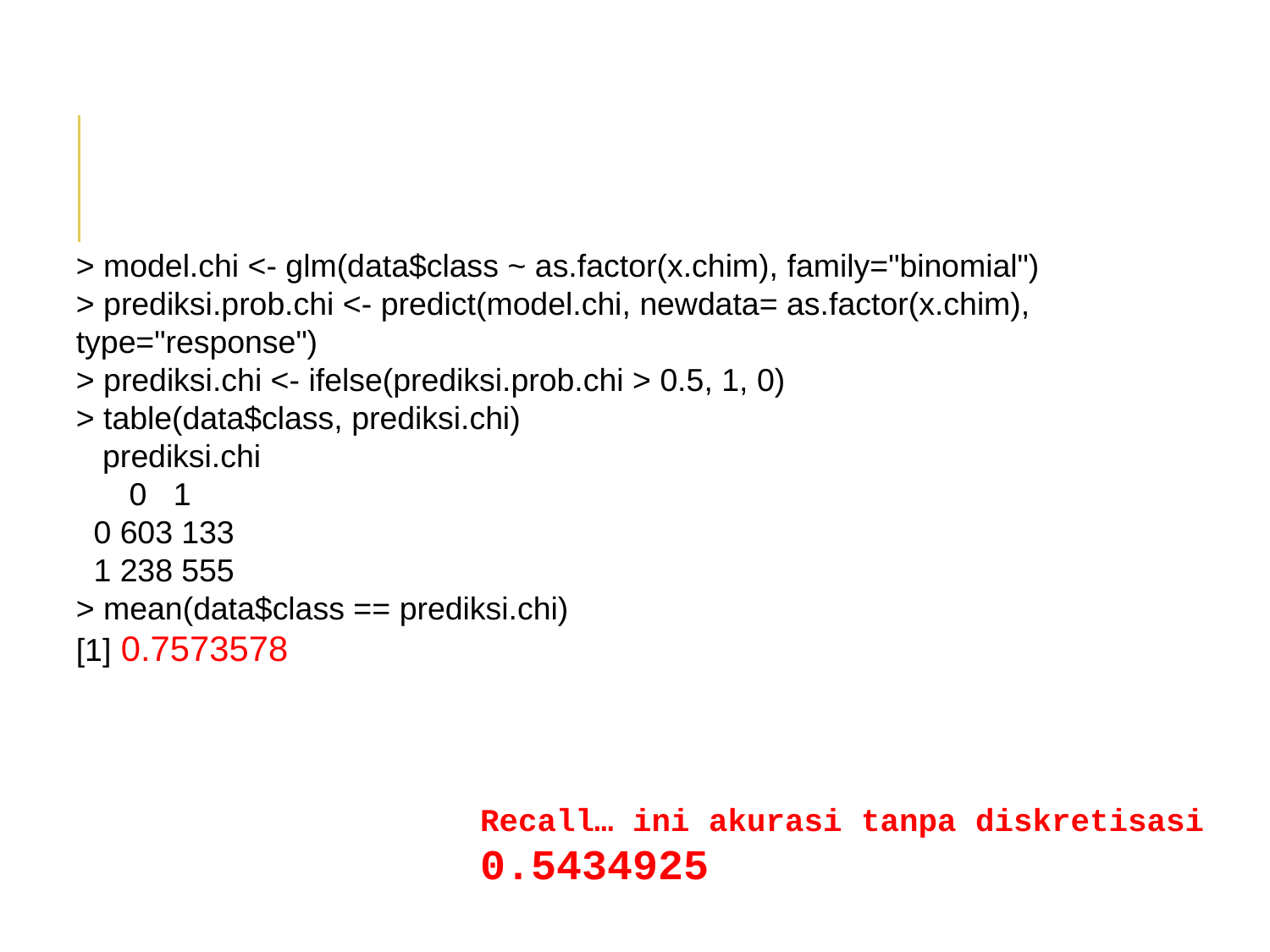

#

> model.chi <- glm(data$class ~ as.factor(x.chim), family="binomial")
> prediksi.prob.chi <- predict(model.chi, newdata= as.factor(x.chim), type="response")
> prediksi.chi <- ifelse(prediksi.prob.chi > 0.5, 1, 0)
> table(data$class, prediksi.chi)
   prediksi.chi
      0   1
  0 603 133
  1 238 555
> mean(data$class == prediksi.chi)
[1] 0.7573578
Recall… ini akurasi tanpa diskretisasi
0.5434925